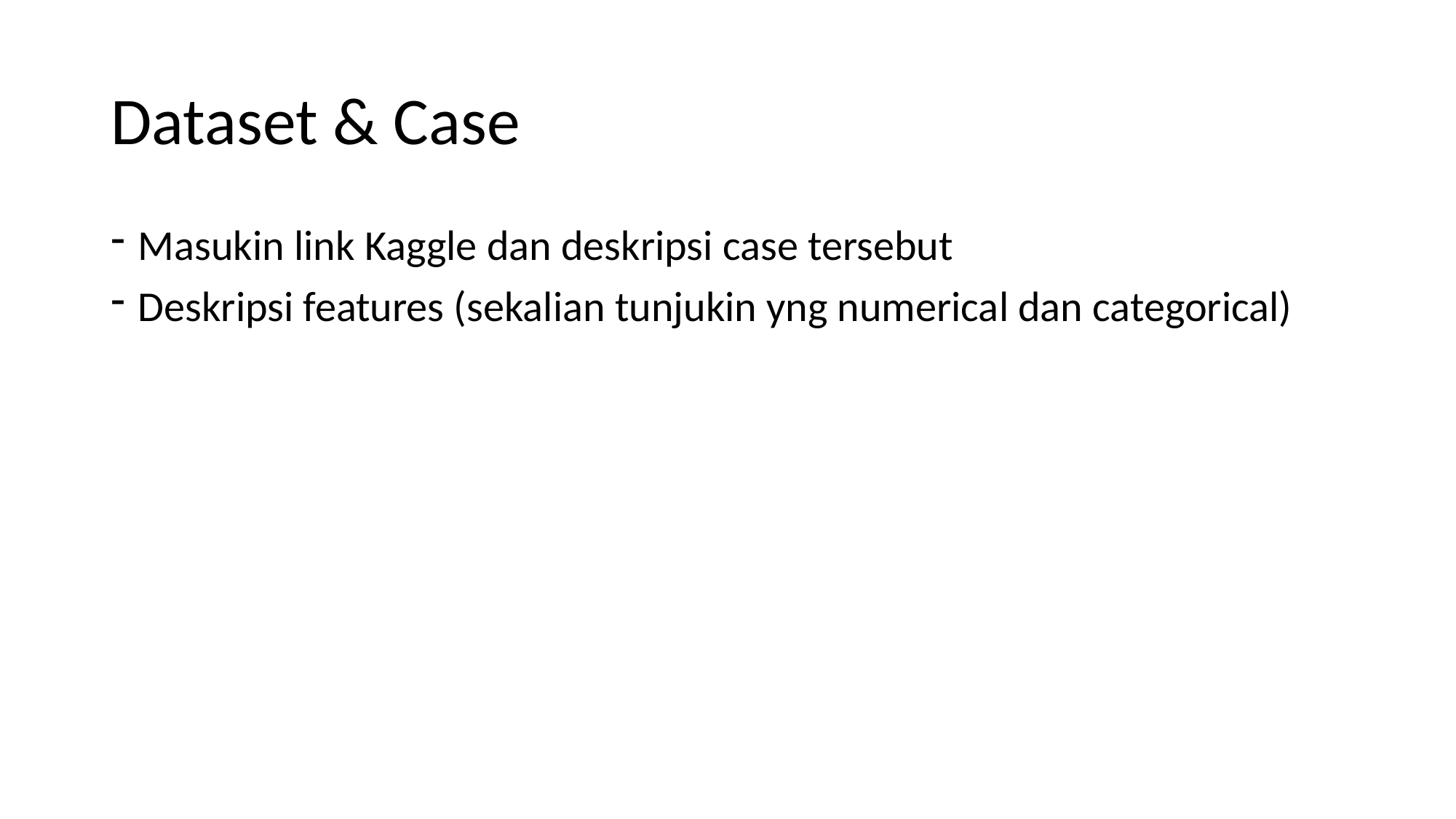

# Dataset & Case
Masukin link Kaggle dan deskripsi case tersebut
Deskripsi features (sekalian tunjukin yng numerical dan categorical)